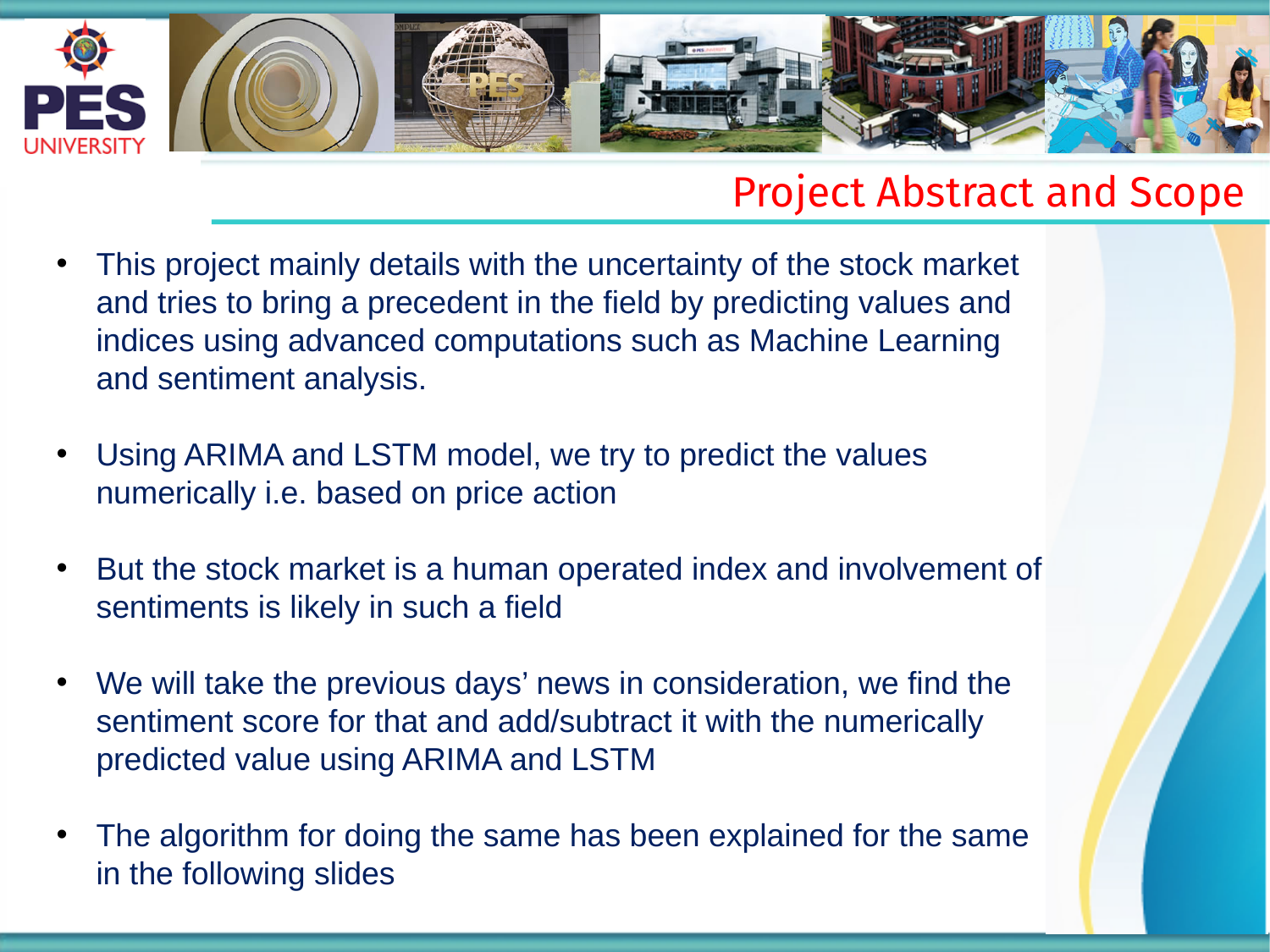

Project Abstract and Scope

This project mainly details with the uncertainty of the stock market and tries to bring a precedent in the field by predicting values and indices using advanced computations such as Machine Learning and sentiment analysis.

Using ARIMA and LSTM model, we try to predict the values numerically i.e. based on price action

But the stock market is a human operated index and involvement of sentiments is likely in such a field

We will take the previous days’ news in consideration, we find the sentiment score for that and add/subtract it with the numerically predicted value using ARIMA and LSTM

The algorithm for doing the same has been explained for the same in the following slides